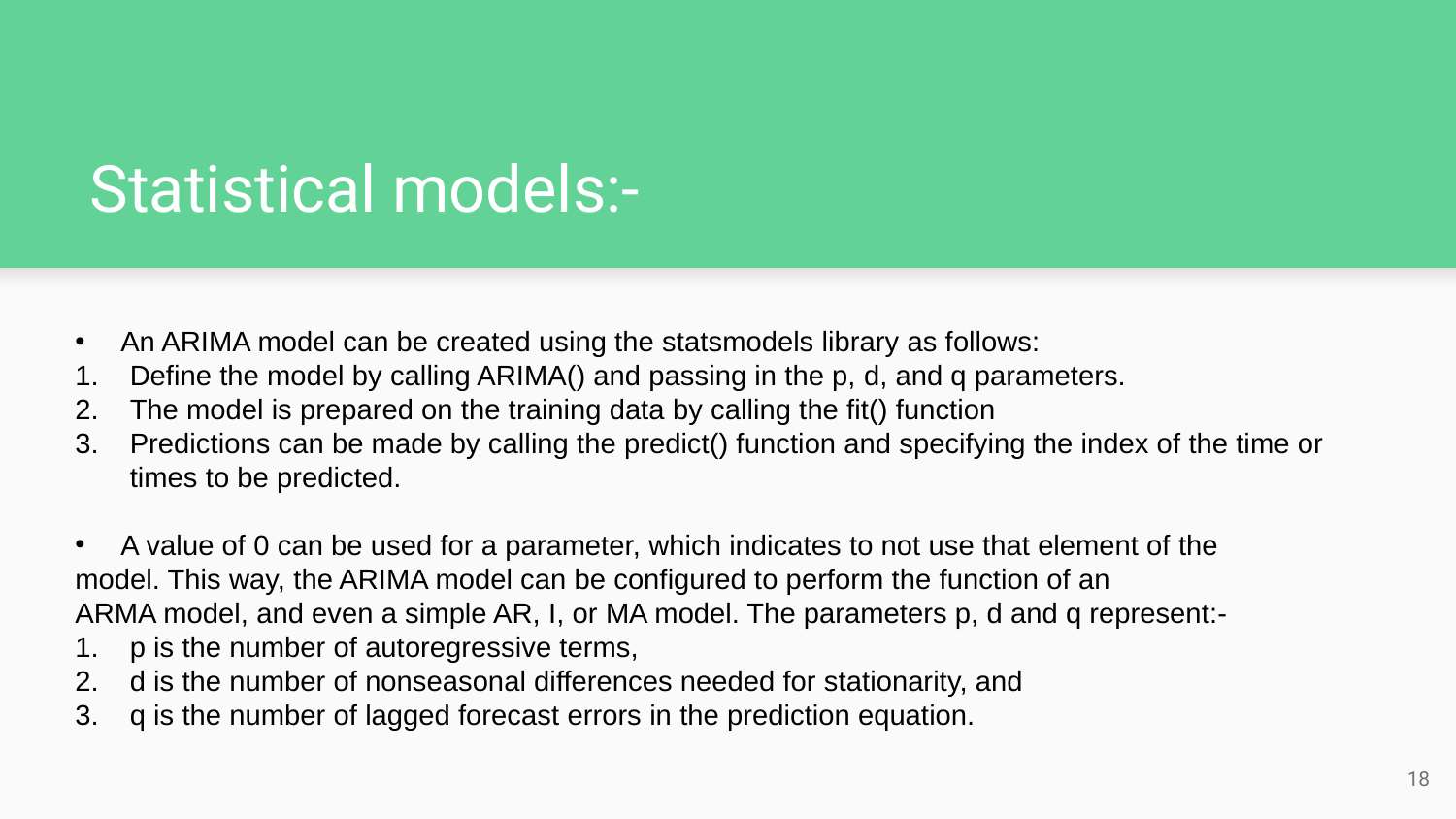

# Statistical models:-
An ARIMA model can be created using the statsmodels library as follows:
Define the model by calling ARIMA() and passing in the p, d, and q parameters.
The model is prepared on the training data by calling the fit() function
Predictions can be made by calling the predict() function and specifying the index of the time or times to be predicted.

A value of 0 can be used for a parameter, which indicates to not use that element of the
model. This way, the ARIMA model can be configured to perform the function of an
ARMA model, and even a simple AR, I, or MA model. The parameters p, d and q represent:-
p is the number of autoregressive terms,
d is the number of nonseasonal differences needed for stationarity, and
q is the number of lagged forecast errors in the prediction equation.

18